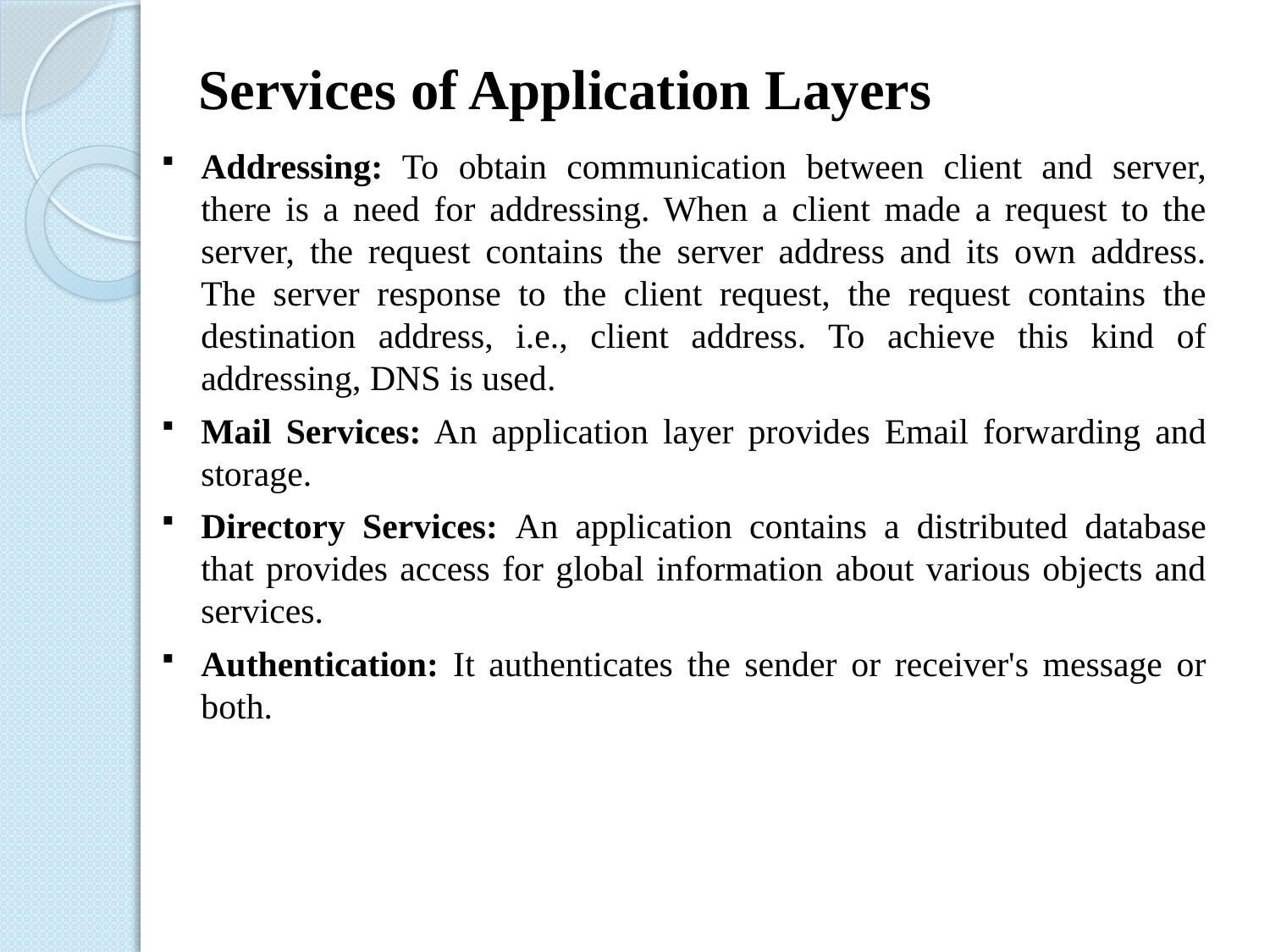

# Services of Application Layers
Addressing: To obtain communication between client and server, there is a need for addressing. When a client made a request to the server, the request contains the server address and its own address. The server response to the client request, the request contains the destination address, i.e., client address. To achieve this kind of addressing, DNS is used.
Mail Services: An application layer provides Email forwarding and storage.
Directory Services: An application contains a distributed database that provides access for global information about various objects and services.
Authentication: It authenticates the sender or receiver's message or both.